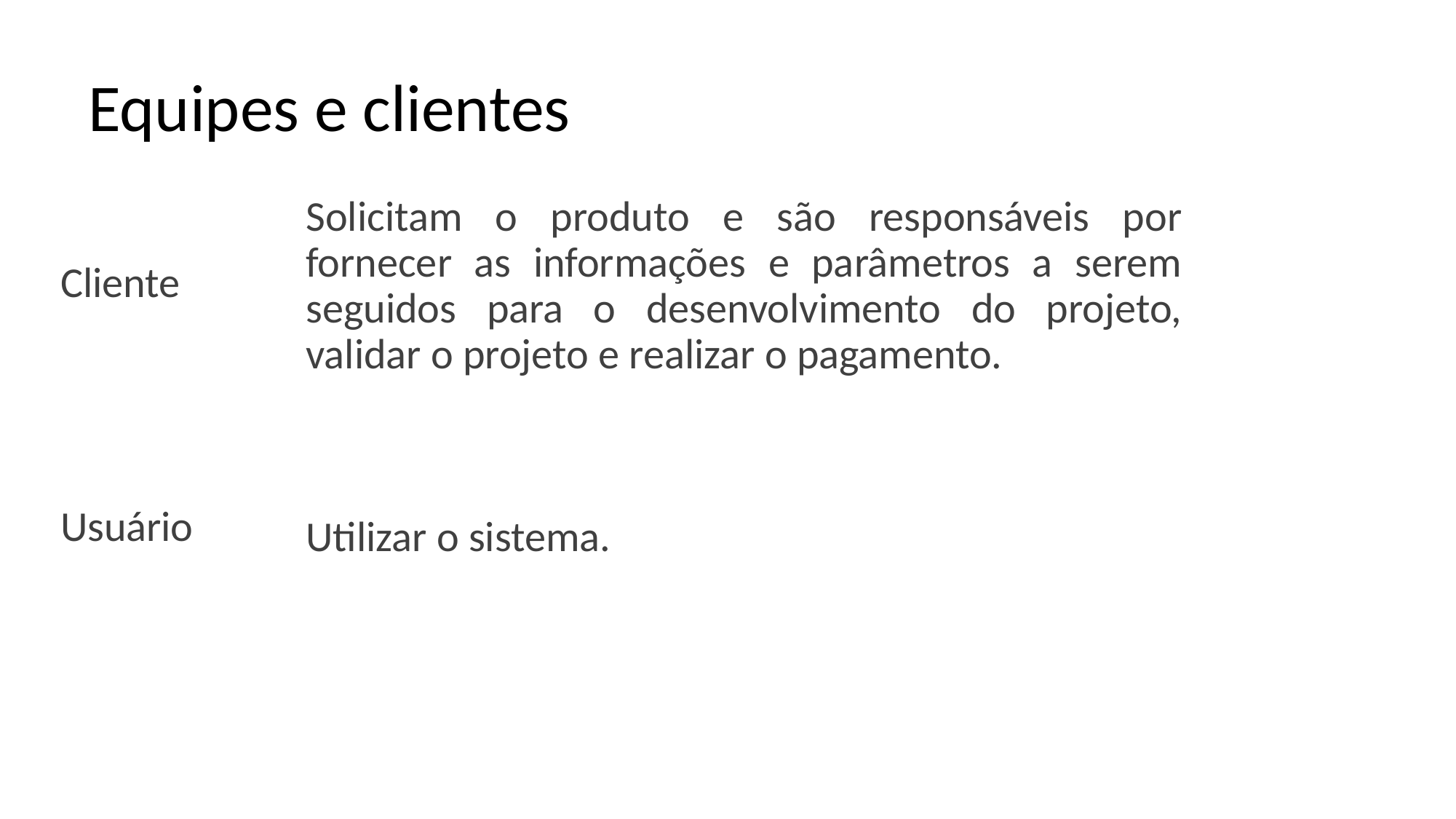

# Equipes e clientes

Cliente

Usuário
Solicitam o produto e são responsáveis por fornecer as informações e parâmetros a serem seguidos para o desenvolvimento do projeto, validar o projeto e realizar o pagamento.

Utilizar o sistema.